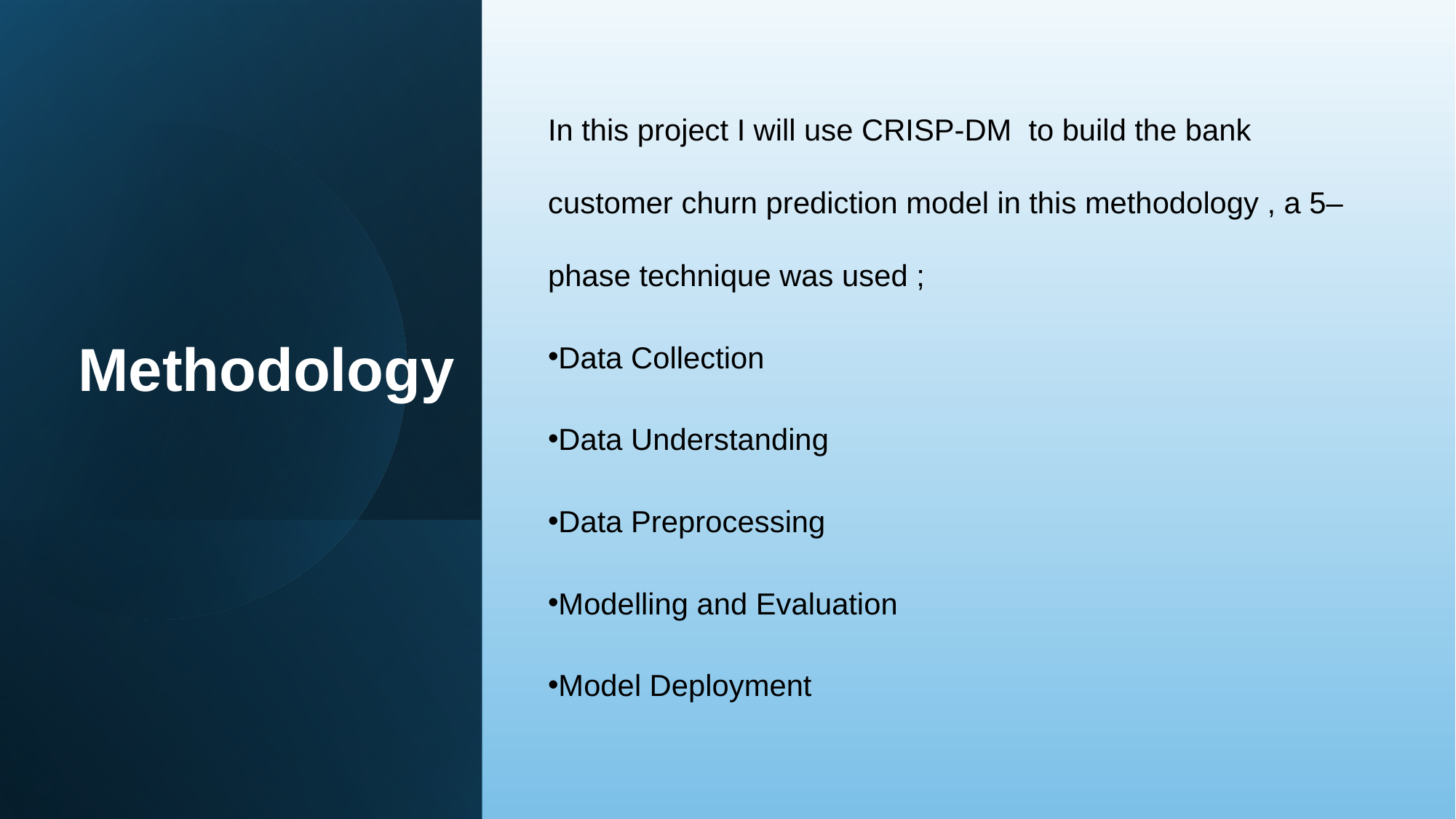

In this project I will use CRISP-DM  to build the bank customer churn prediction model in this methodology , a 5– phase technique was used ;
Data Collection
Data Understanding
Data Preprocessing
Modelling and Evaluation
Model Deployment

Methodology